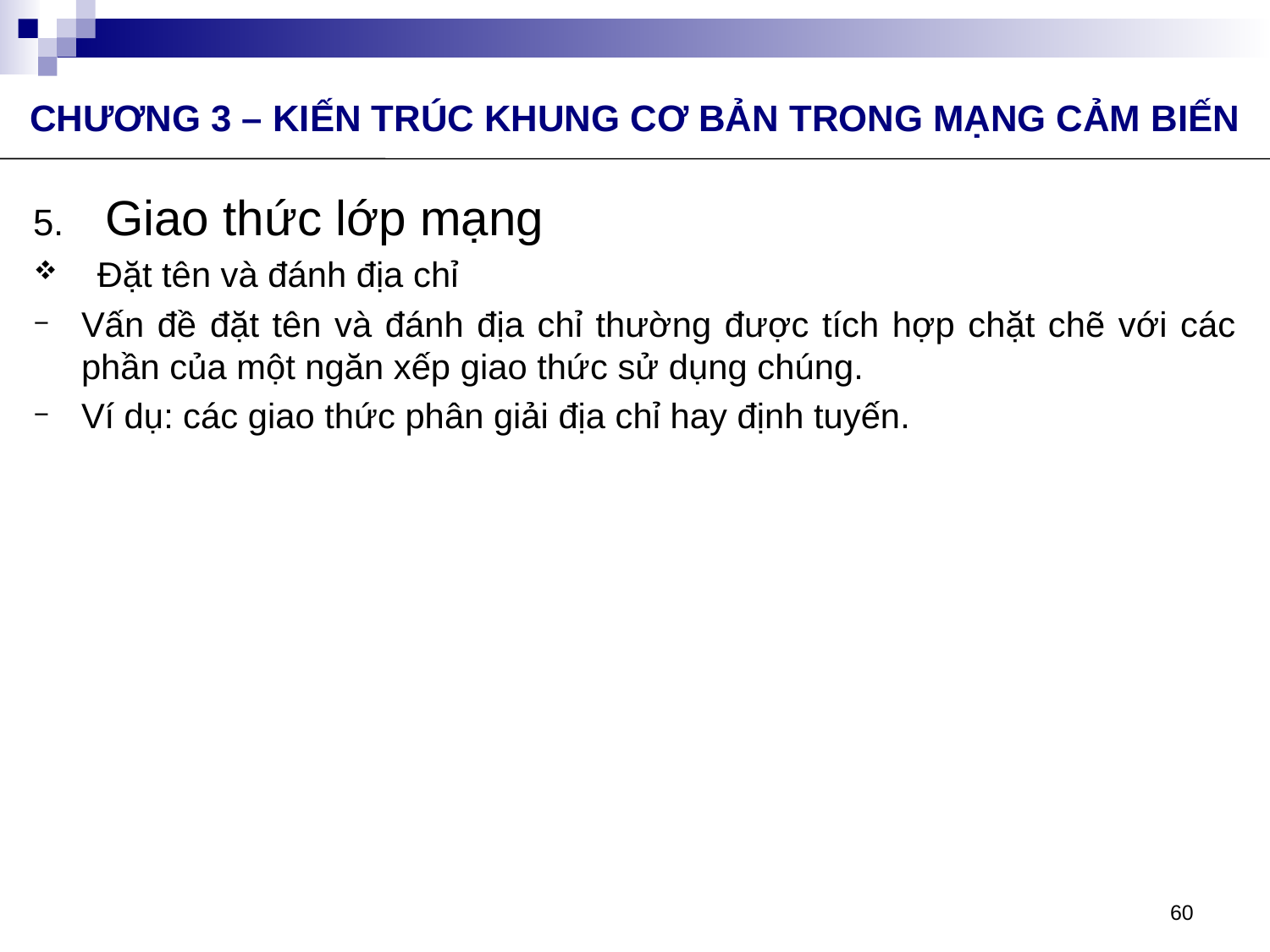

CHƯƠNG 3 – KIẾN TRÚC KHUNG CƠ BẢN TRONG MẠNG CẢM BIẾN

Giao thức lớp mạng
Đặt tên và đánh địa chỉ
Vấn đề đặt tên và đánh địa chỉ thường được tích hợp chặt chẽ với các phần của một ngăn xếp giao thức sử dụng chúng.
Ví dụ: các giao thức phân giải địa chỉ hay định tuyến.
60